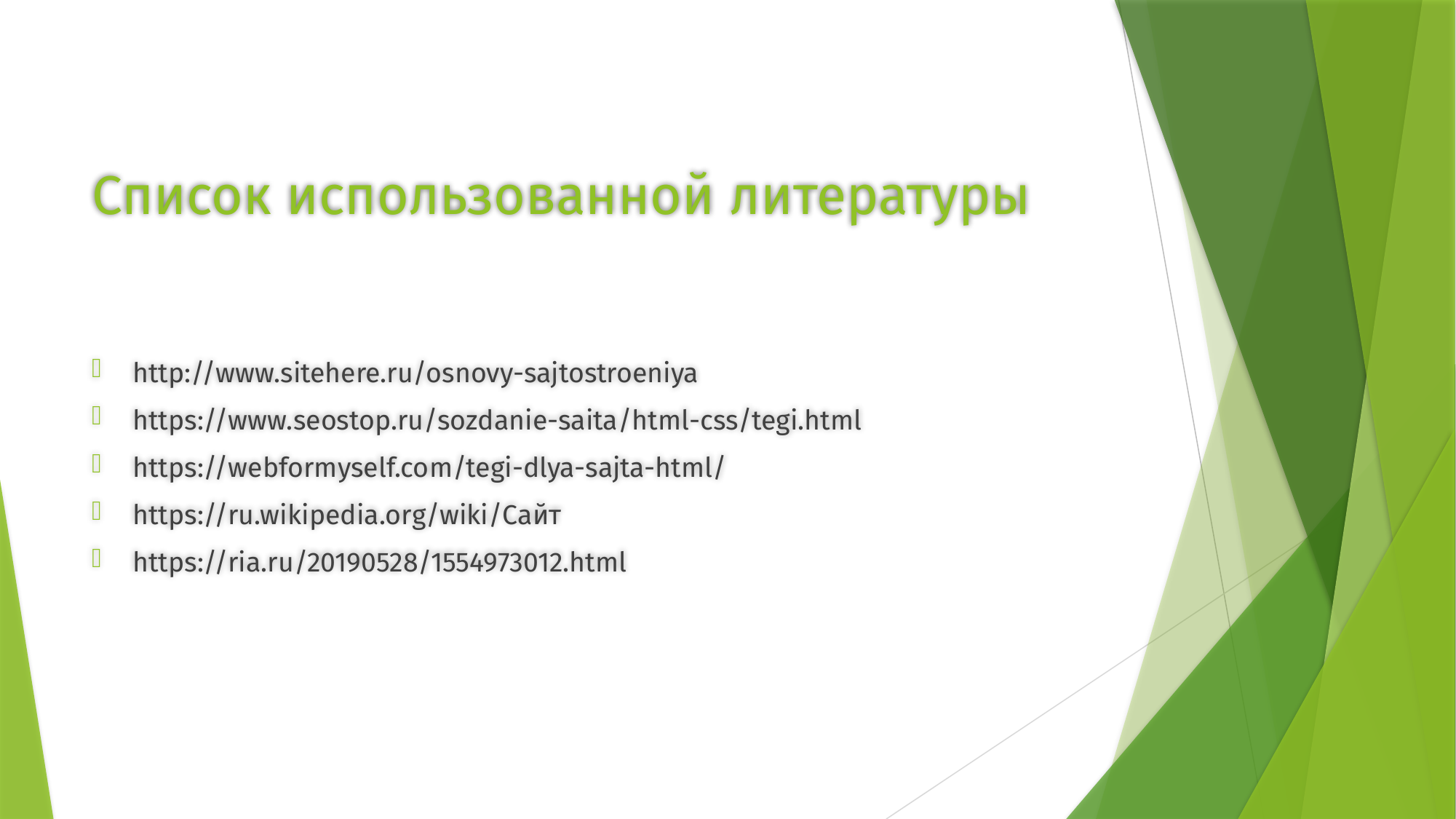

# Список использованной литературы
http://www.sitehere.ru/osnovy-sajtostroeniya
https://www.seostop.ru/sozdanie-saita/html-css/tegi.html
https://webformyself.com/tegi-dlya-sajta-html/
https://ru.wikipedia.org/wiki/Сайт
https://ria.ru/20190528/1554973012.html